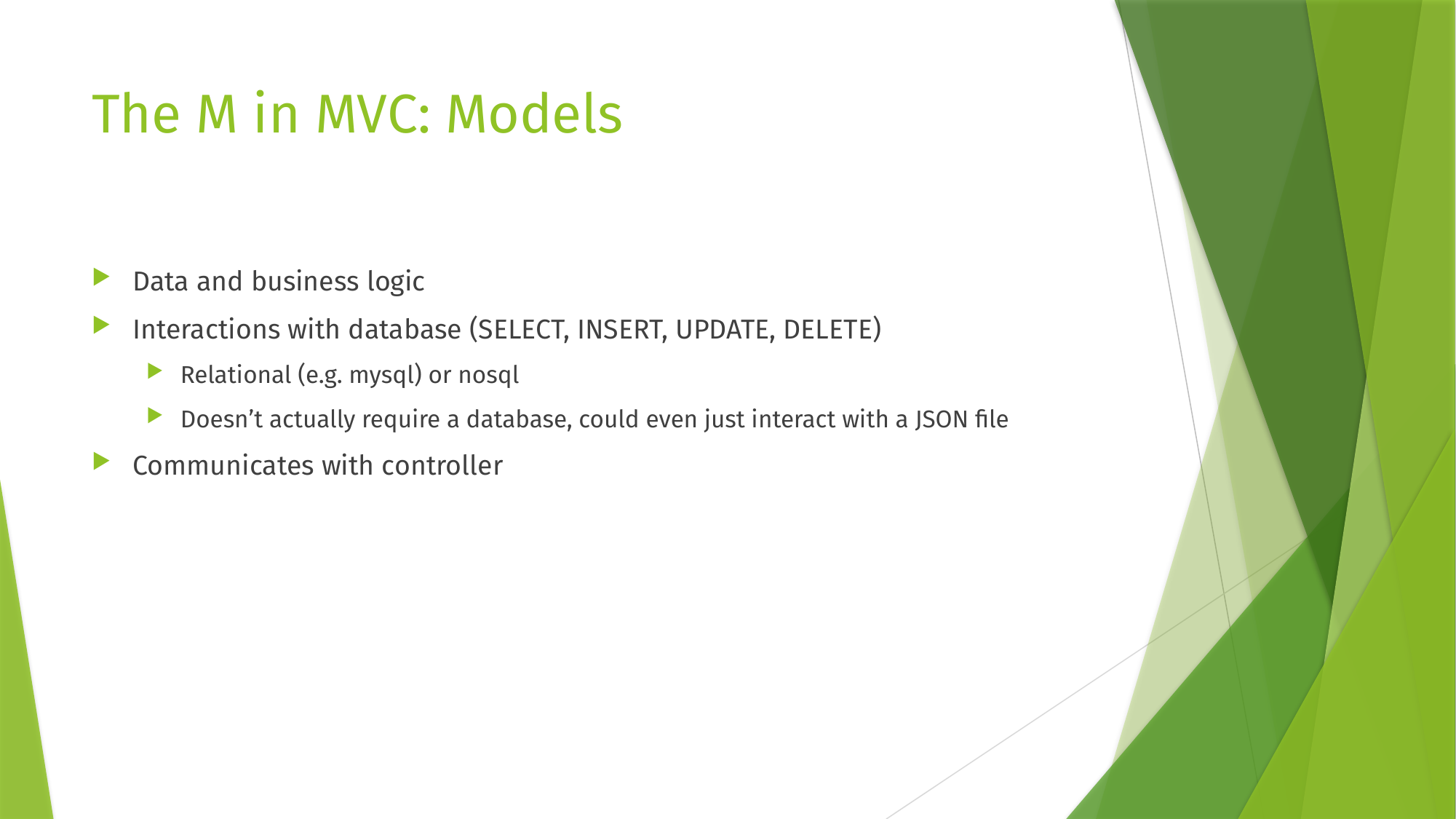

# The M in MVC: Models
Data and business logic
Interactions with database (SELECT, INSERT, UPDATE, DELETE)
Relational (e.g. mysql) or nosql
Doesn’t actually require a database, could even just interact with a JSON file
Communicates with controller